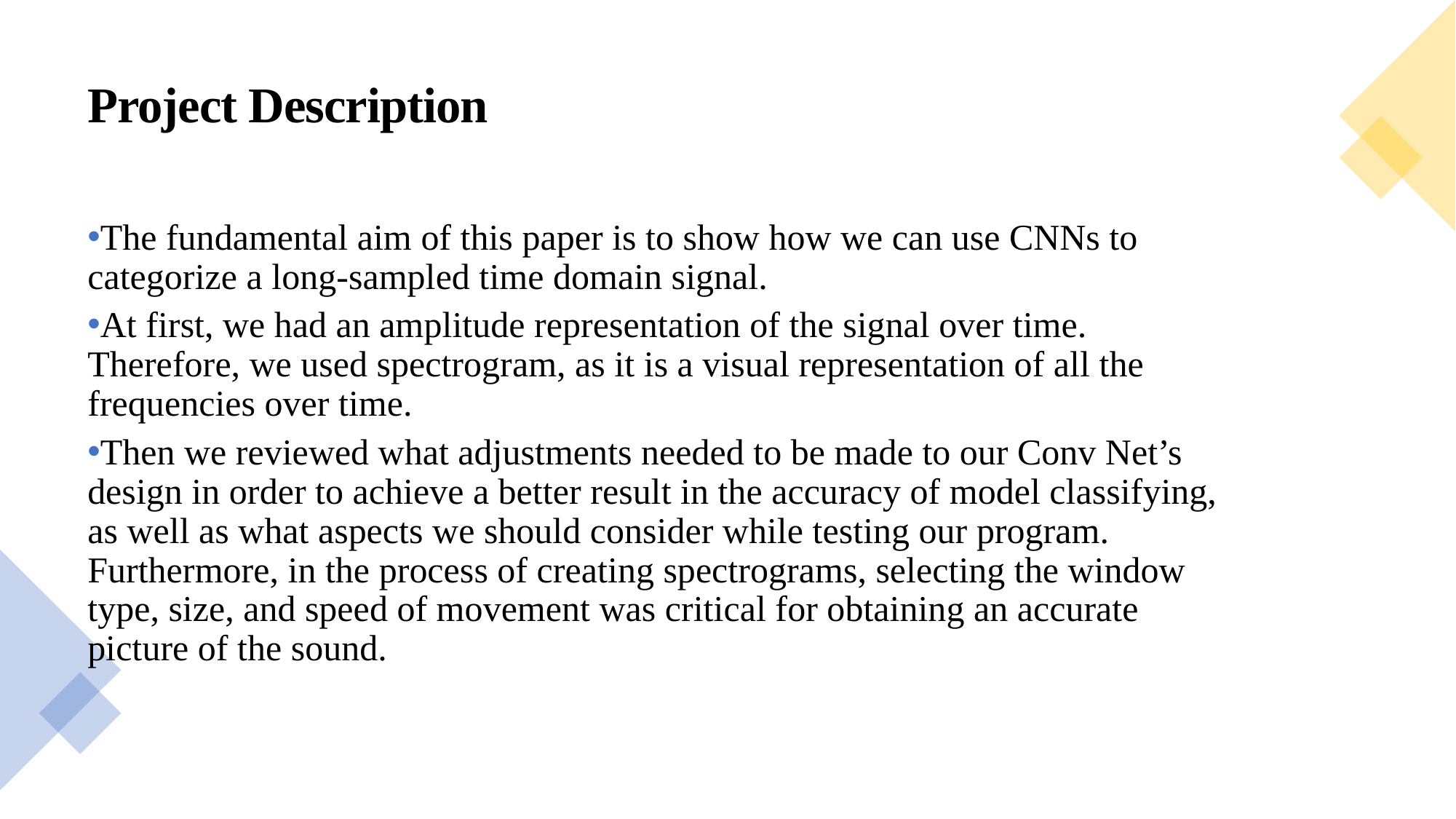

Project Description
The fundamental aim of this paper is to show how we can use CNNs to categorize a long-sampled time domain signal.
At first, we had an amplitude representation of the signal over time. Therefore, we used spectrogram, as it is a visual representation of all the frequencies over time.
Then we reviewed what adjustments needed to be made to our Conv Net’s design in order to achieve a better result in the accuracy of model classifying, as well as what aspects we should consider while testing our program. Furthermore, in the process of creating spectrograms, selecting the window type, size, and speed of movement was critical for obtaining an accurate picture of the sound.